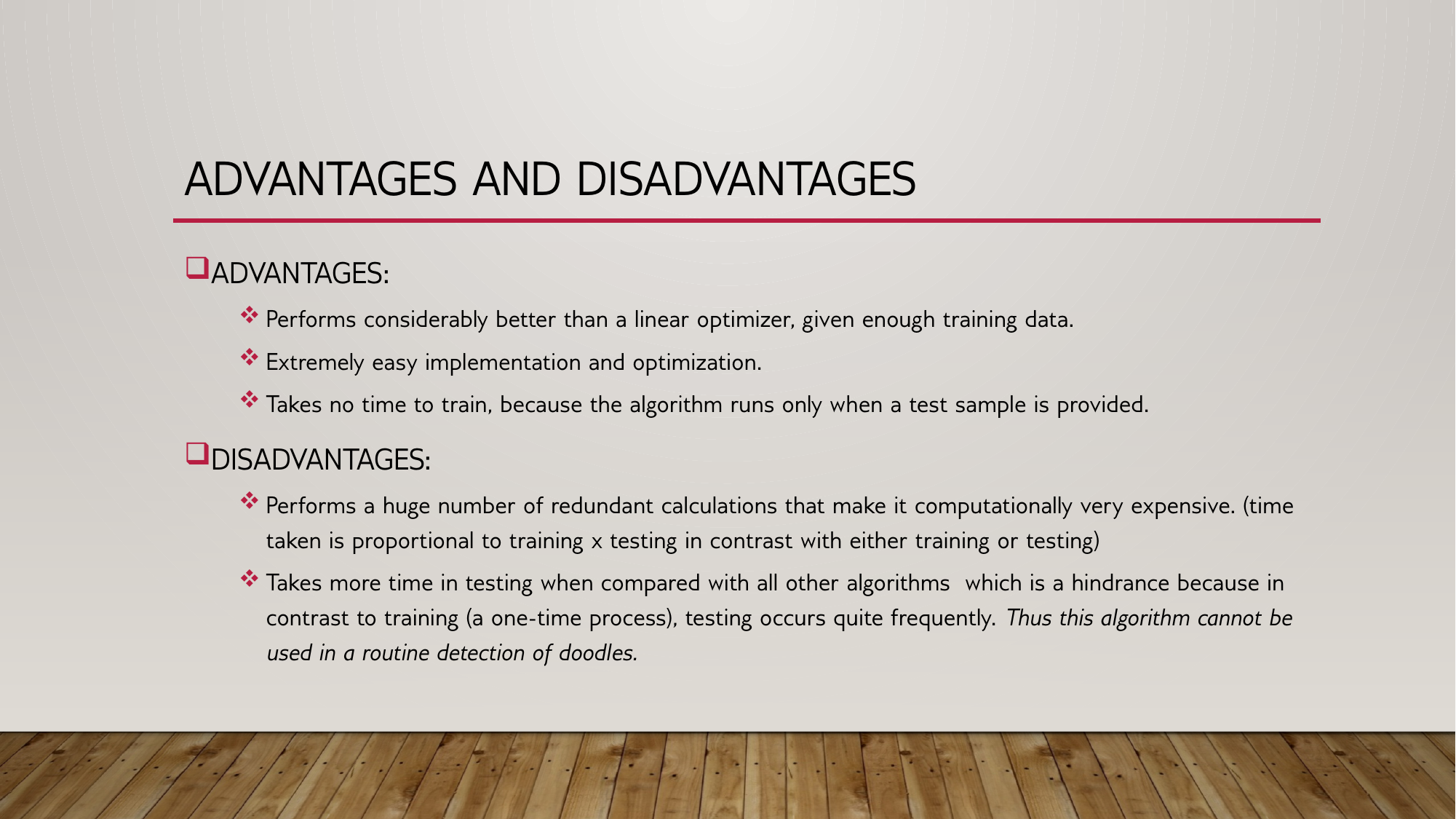

# Advantages and Disadvantages
ADVANTAGES:
Performs considerably better than a linear optimizer, given enough training data.
Extremely easy implementation and optimization.
Takes no time to train, because the algorithm runs only when a test sample is provided.
DISADVANTAGES:
Performs a huge number of redundant calculations that make it computationally very expensive. (time taken is proportional to training x testing in contrast with either training or testing)
Takes more time in testing when compared with all other algorithms  which is a hindrance because in contrast to training (a one-time process), testing occurs quite frequently. Thus this algorithm cannot be used in a routine detection of doodles.